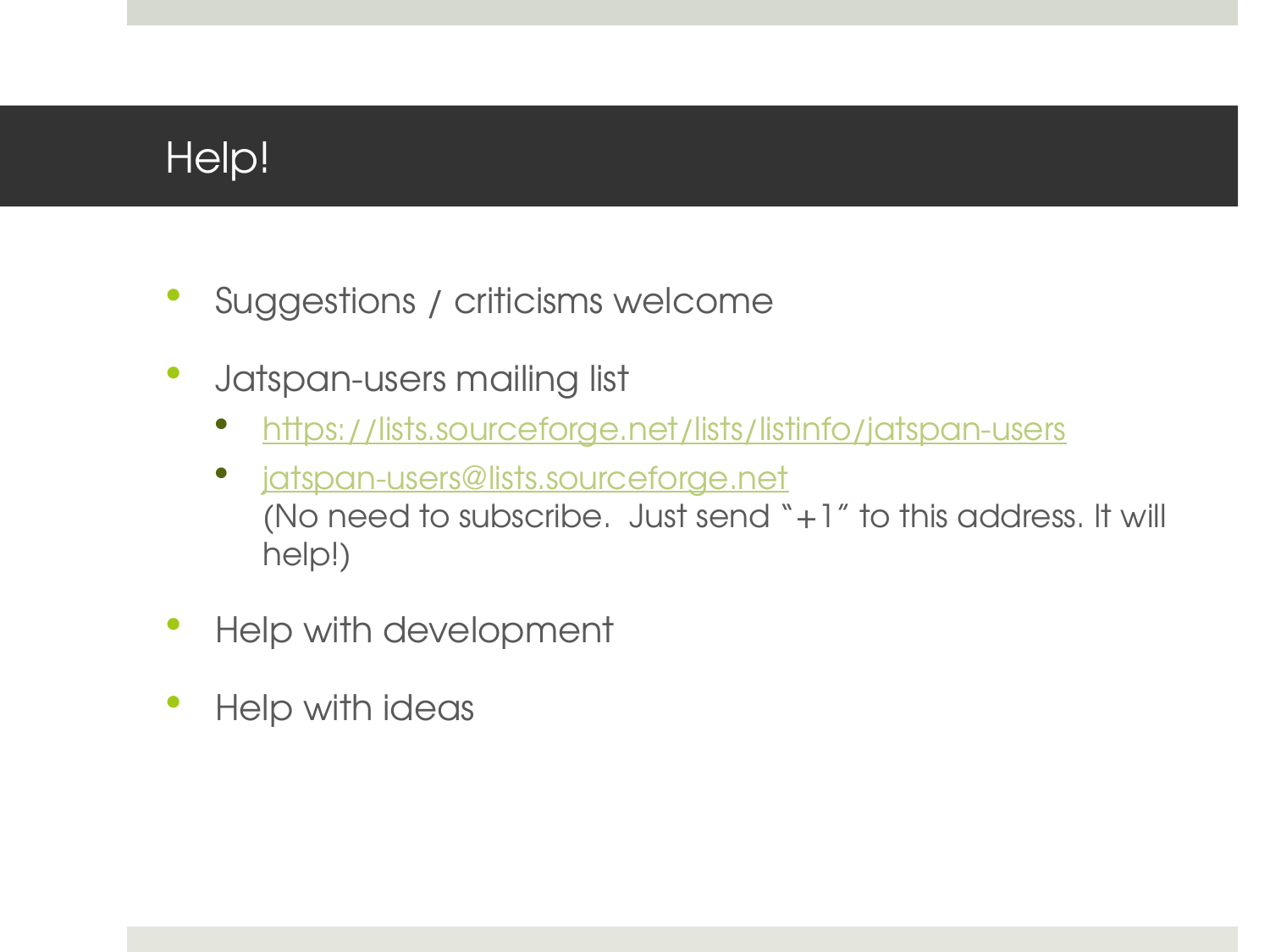

# Help!
Suggestions / criticisms welcome
Jatspan-users mailing list
https://lists.sourceforge.net/lists/listinfo/jatspan-users
jatspan-users@lists.sourceforge.net
(No need to subscribe.  Just send “+1” to this address. It will help!)
Help with development
Help with ideas